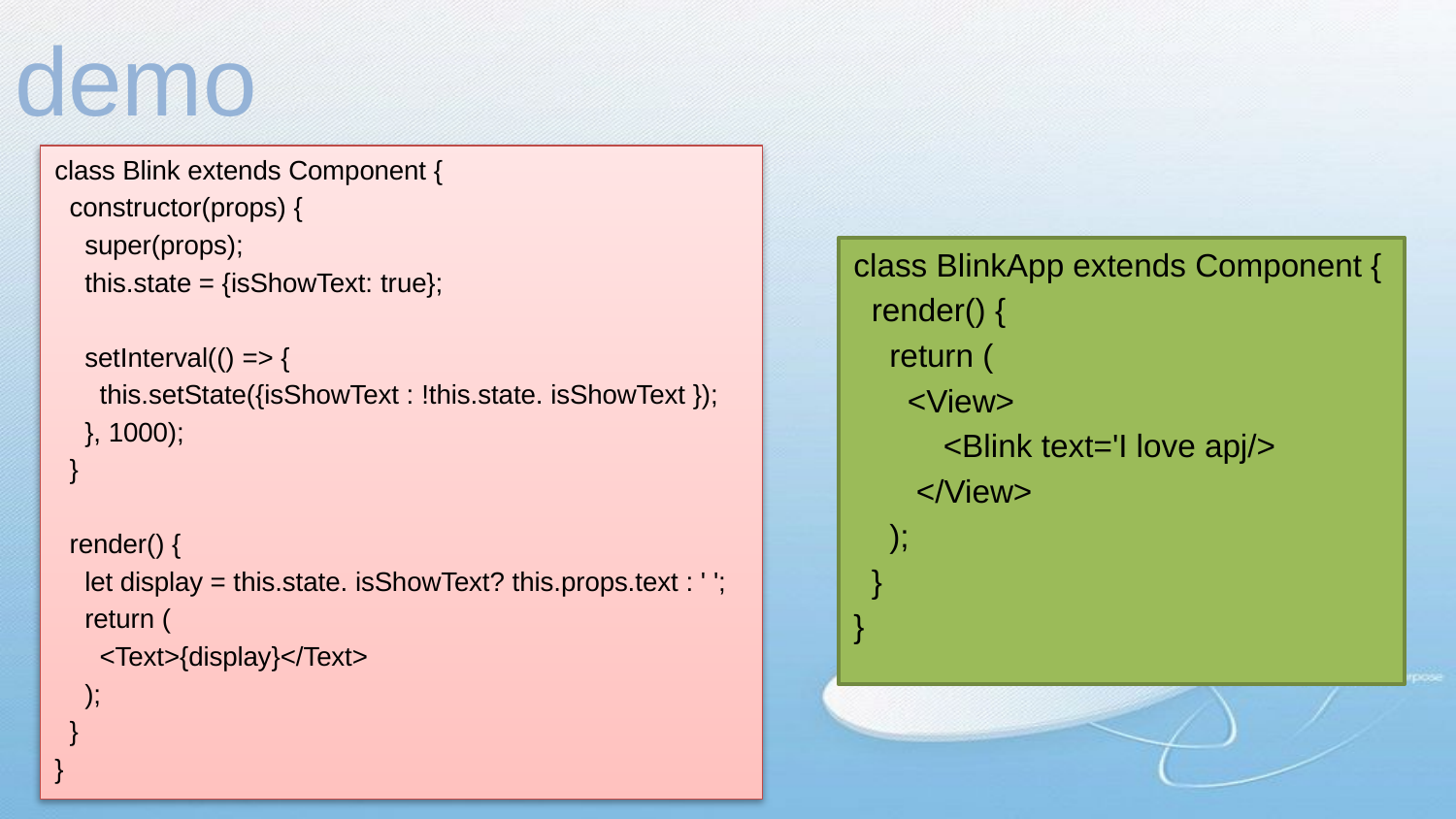

# demo
class Blink extends Component {
  constructor(props) {
    super(props);
    this.state = {isShowText: true};

    setInterval(() => {
      this.setState({isShowText : !this.state. isShowText });
    }, 1000);
  }

  render() {
    let display = this.state. isShowText? this.props.text : ' ';
    return (
      <Text>{display}</Text>
    );
  }
}
class BlinkApp extends Component {
  render() {
    return (
      <View>
          <Blink text='I love apj/>
       </View>
    );
  }
}